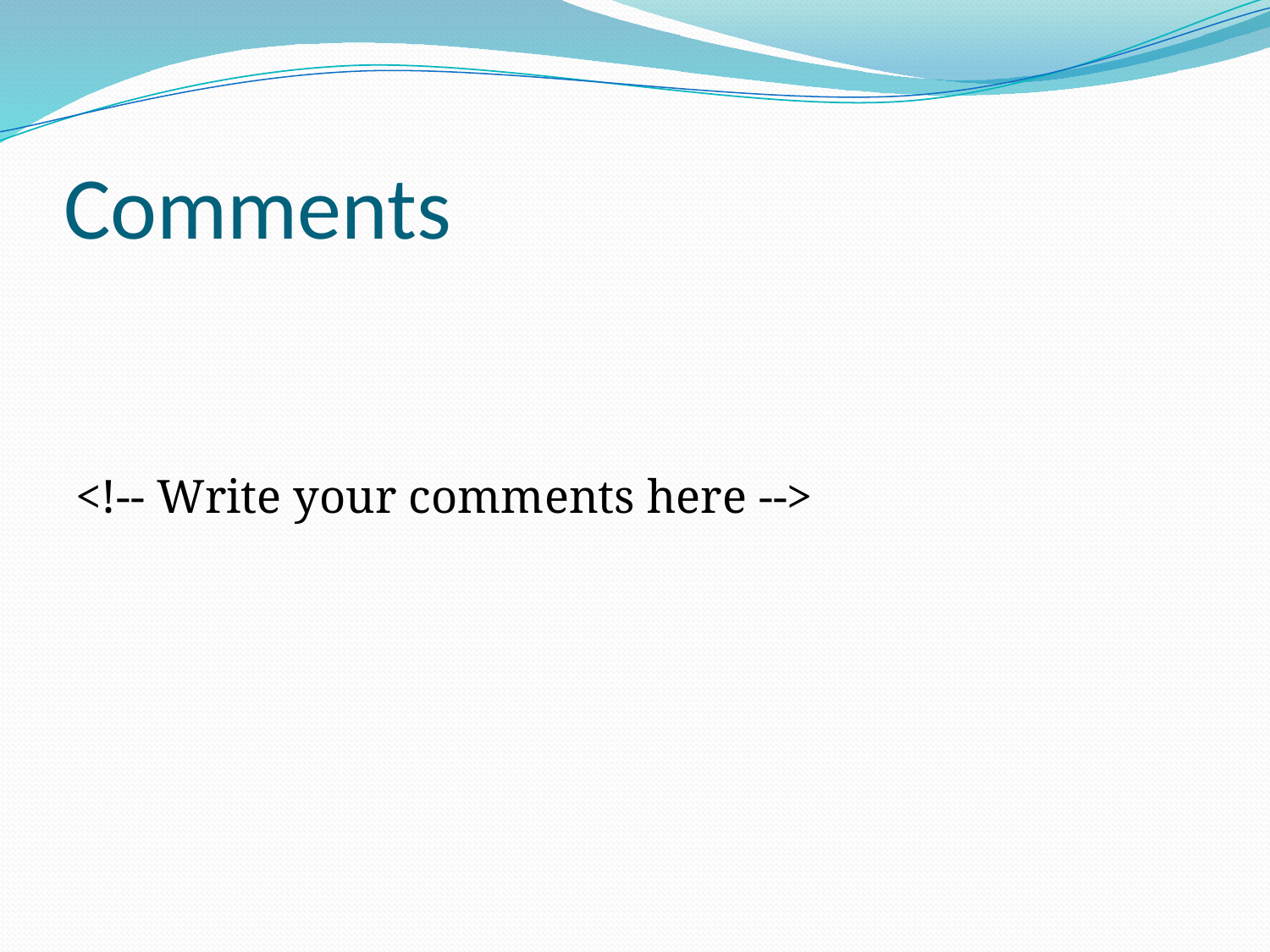

# Comments

<!-- Write your comments here -->